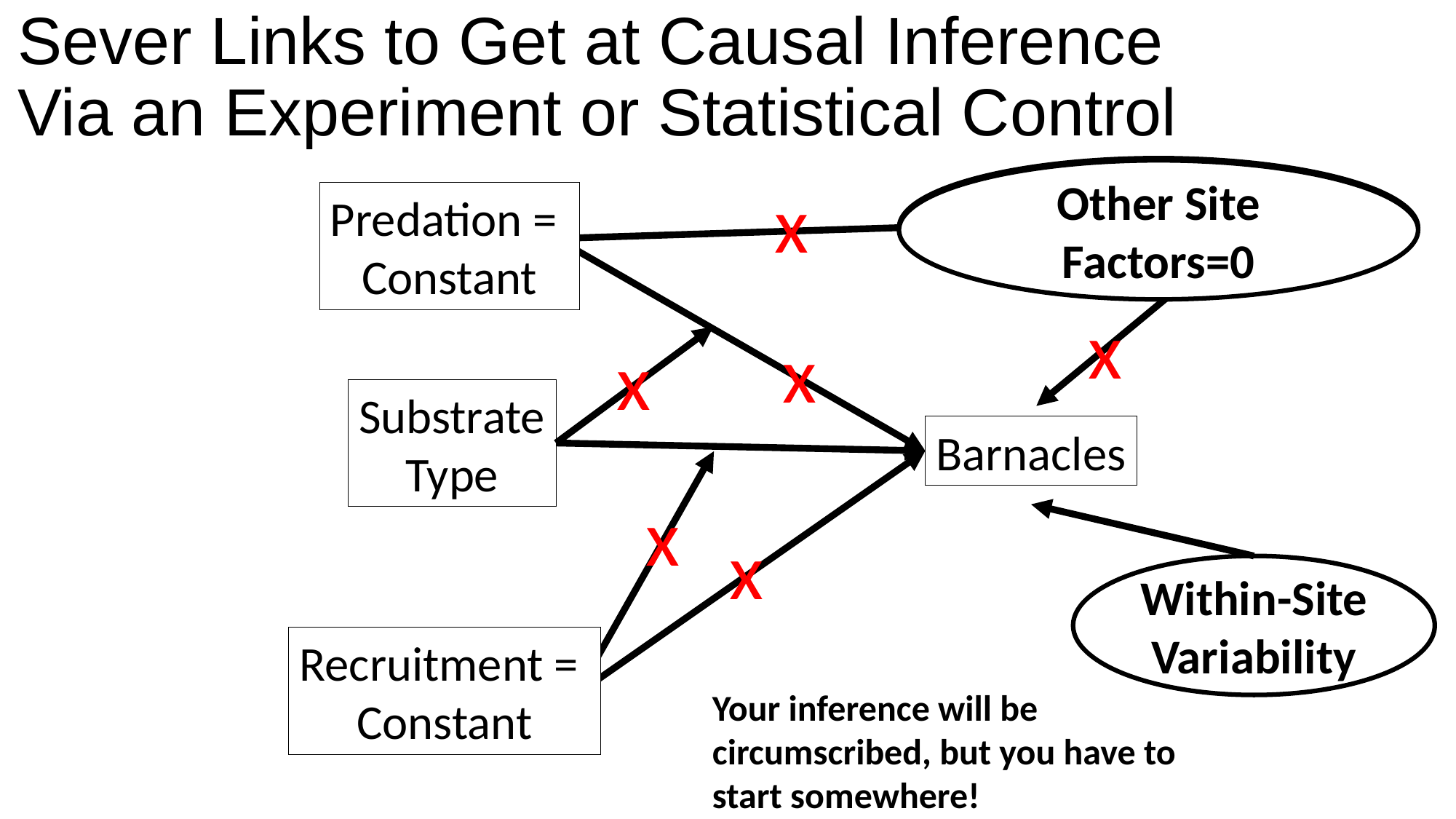

# Sever Links to Get at Causal Inference Via an Experiment or Statistical Control
Other Site Factors
Other Site Factors=0
x
Predation =
Constant
Predation
x
x
x
Substrate
Type
Barnacles
x
x
Within-Site Variability
Recruitment =
Constant
Recruitment
Your inference will be circumscribed, but you have to start somewhere!